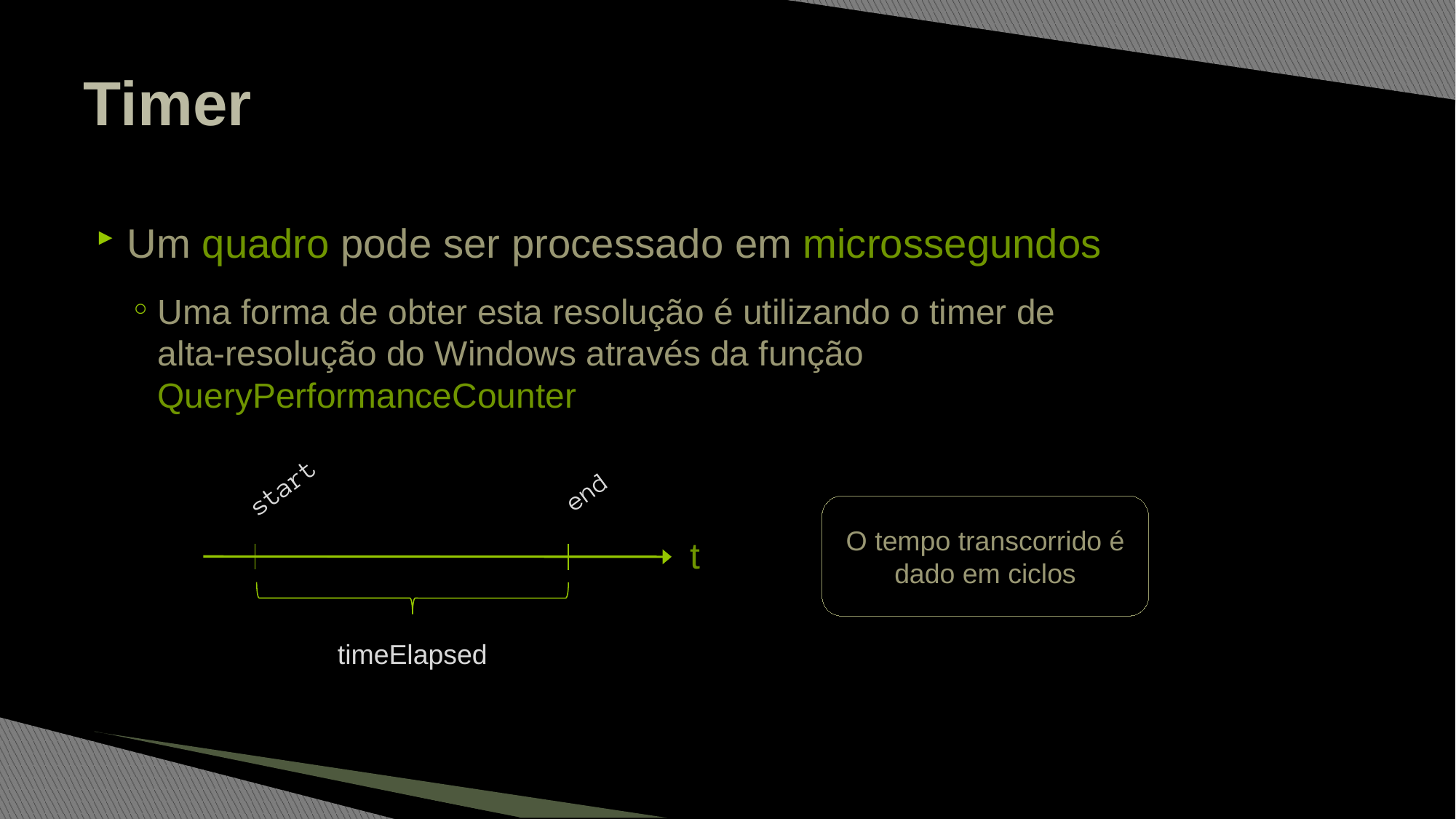

# Timer
Um quadro pode ser processado em microssegundos
Uma forma de obter esta resolução é utilizando o timer de
alta-resolução do Windows através da função
QueryPerformanceCounter

start
end
O tempo transcorrido é dado em ciclos
t
timeElapsed